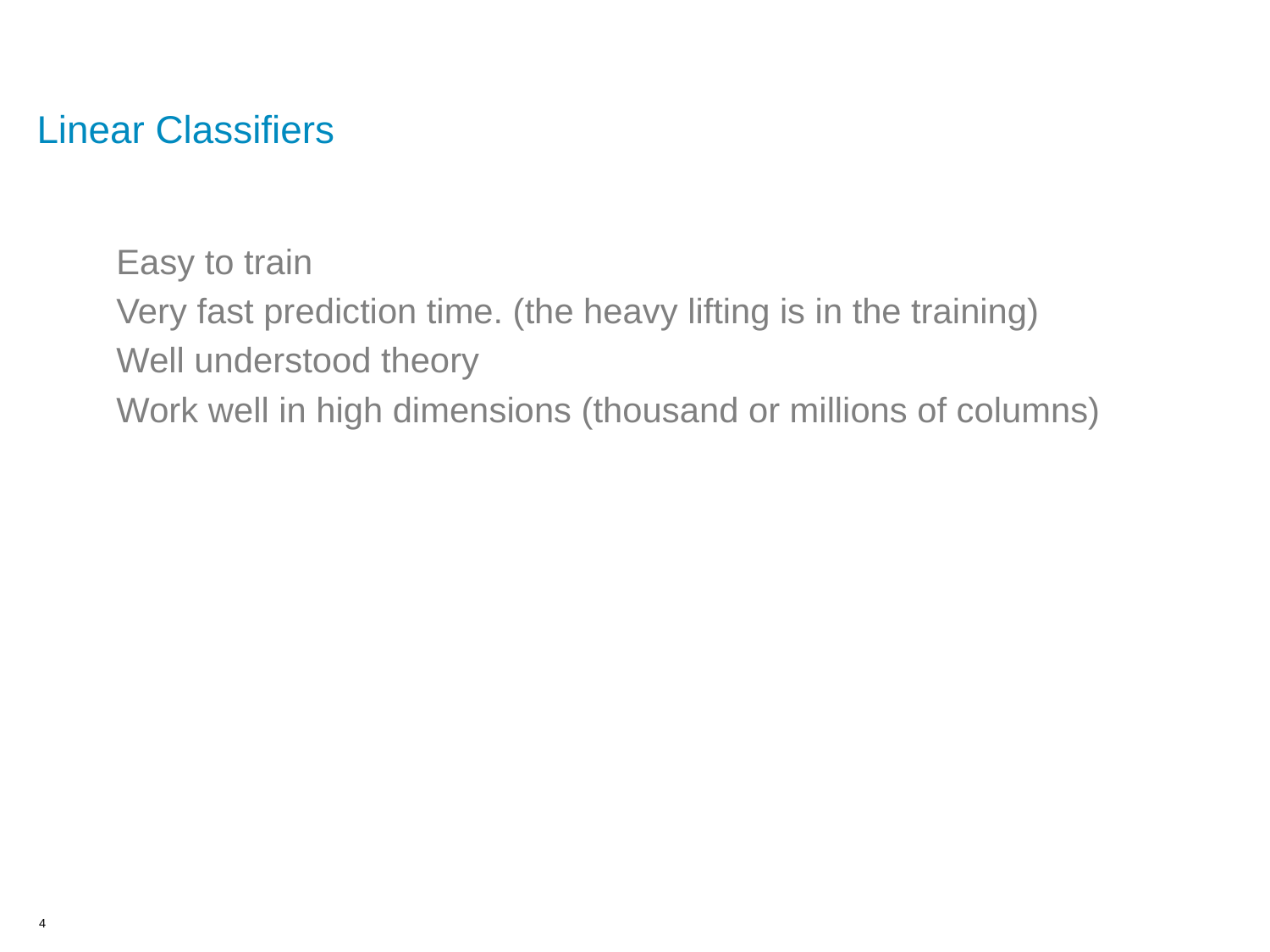

# Linear Classifiers
Easy to train
Very fast prediction time. (the heavy lifting is in the training)
Well understood theory
Work well in high dimensions (thousand or millions of columns)